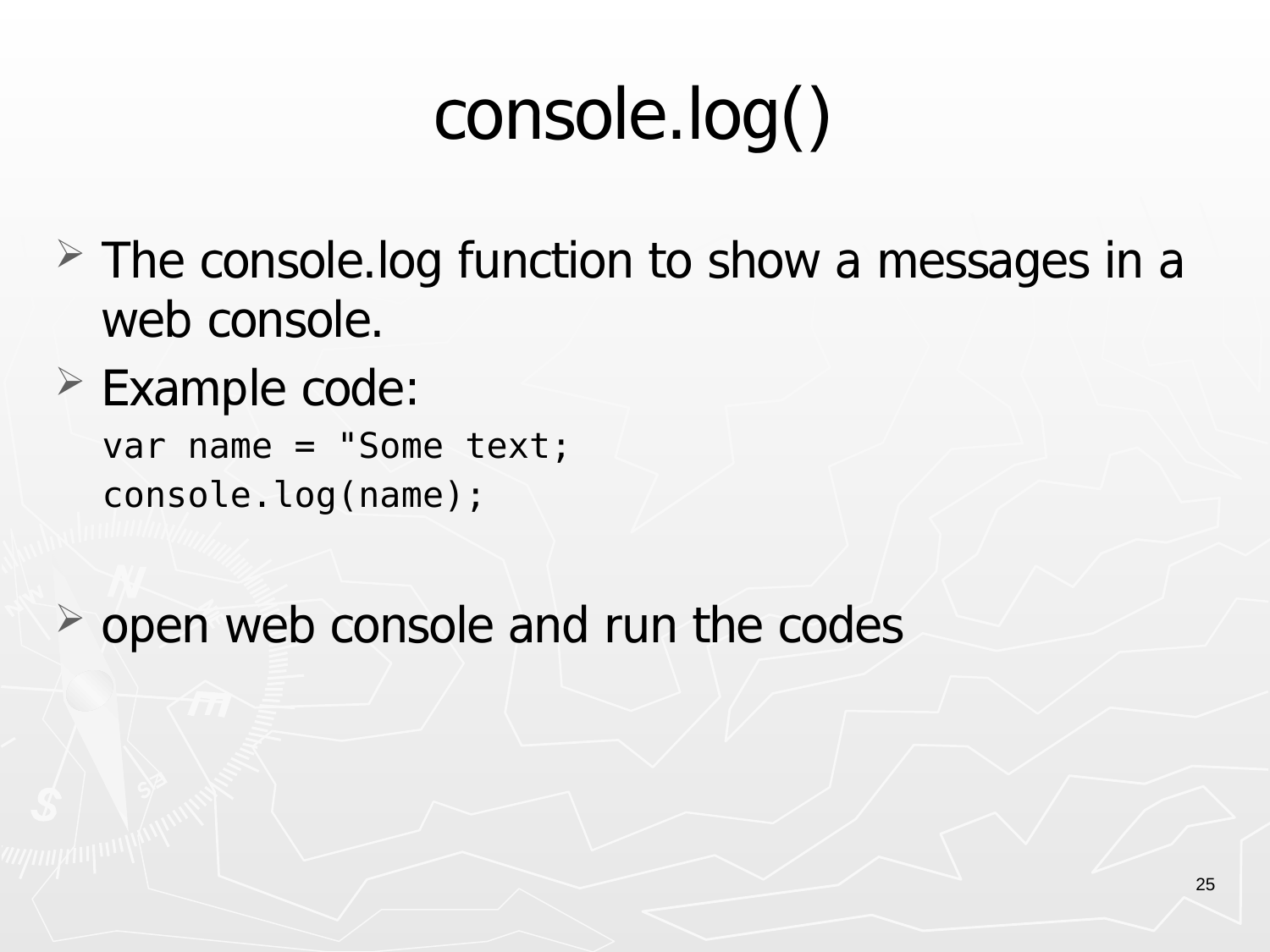

# console.log()
The console.log function to show a messages in a web console.
Example code:
var name = "Some text;
console.log(name);

open web console and run the codes

25